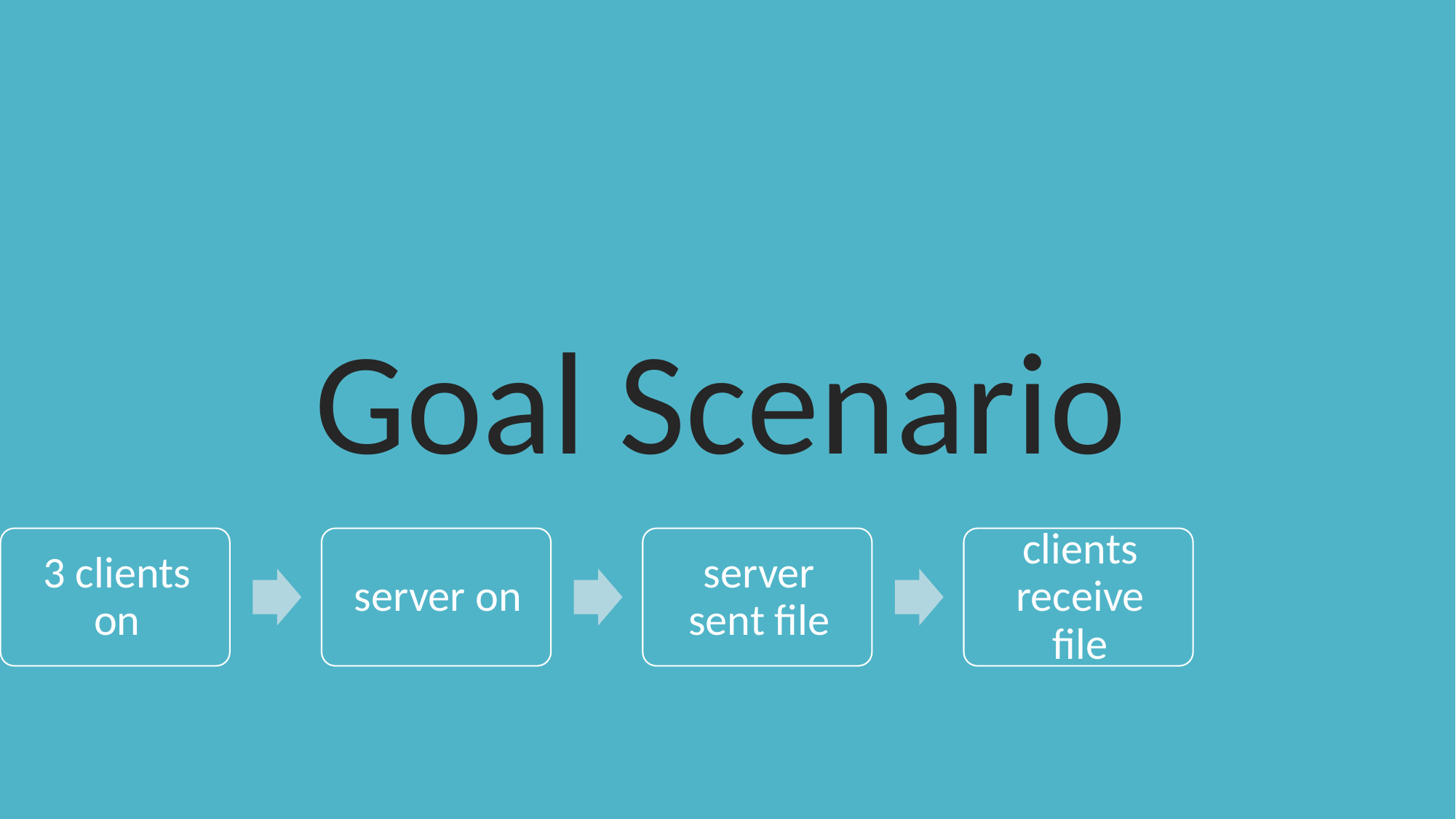

Goal Scenario
3 clients on

server on

server sent file

clients receive file
Goal Scenario